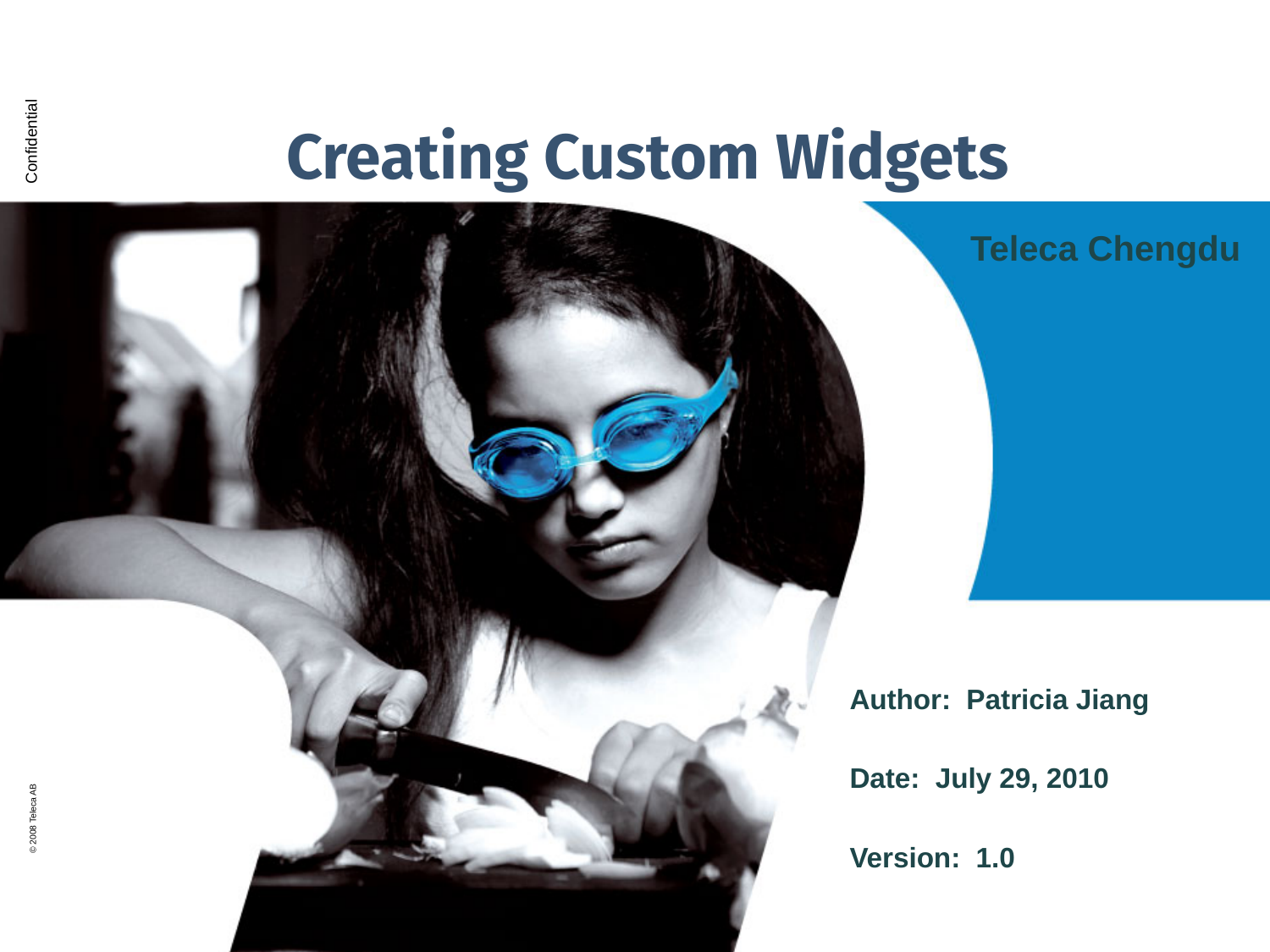

# Creating Custom Widgets
Teleca Chengdu

Author:  Patricia Jiang

Date:  July 29, 2010

Version:  1.0